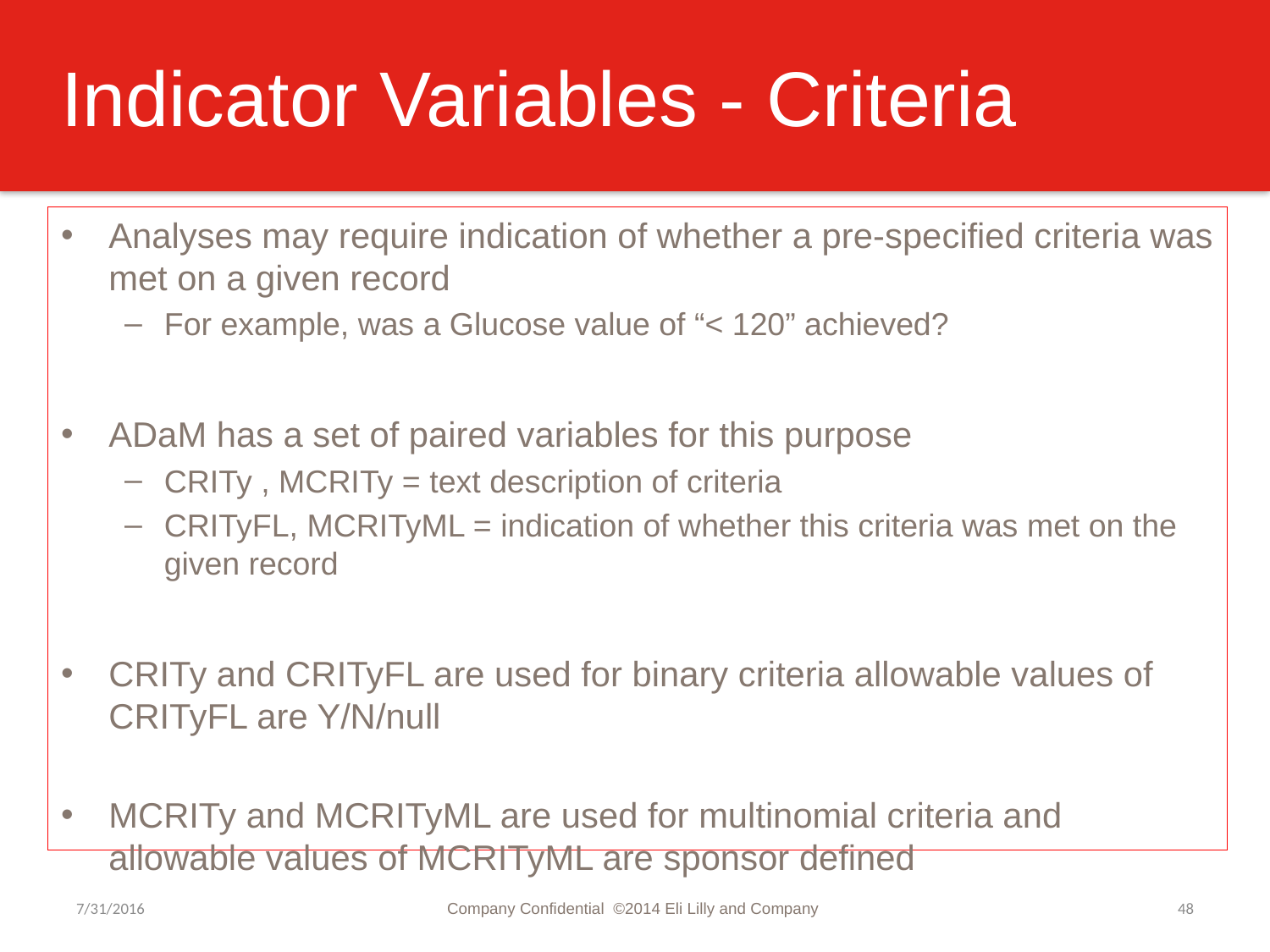

# Indicator Variables - Criteria
Analyses may require indication of whether a pre-specified criteria was met on a given record
For example, was a Glucose value of “< 120” achieved?

ADaM has a set of paired variables for this purpose
CRITy , MCRITy = text description of criteria
CRITyFL, MCRITyML = indication of whether this criteria was met on the given record

CRITy and CRITyFL are used for binary criteria allowable values of CRITyFL are Y/N/null

MCRITy and MCRITyML are used for multinomial criteria and allowable values of MCRITyML are sponsor defined
7/31/2016
Company Confidential  ©2014 Eli Lilly and Company
48